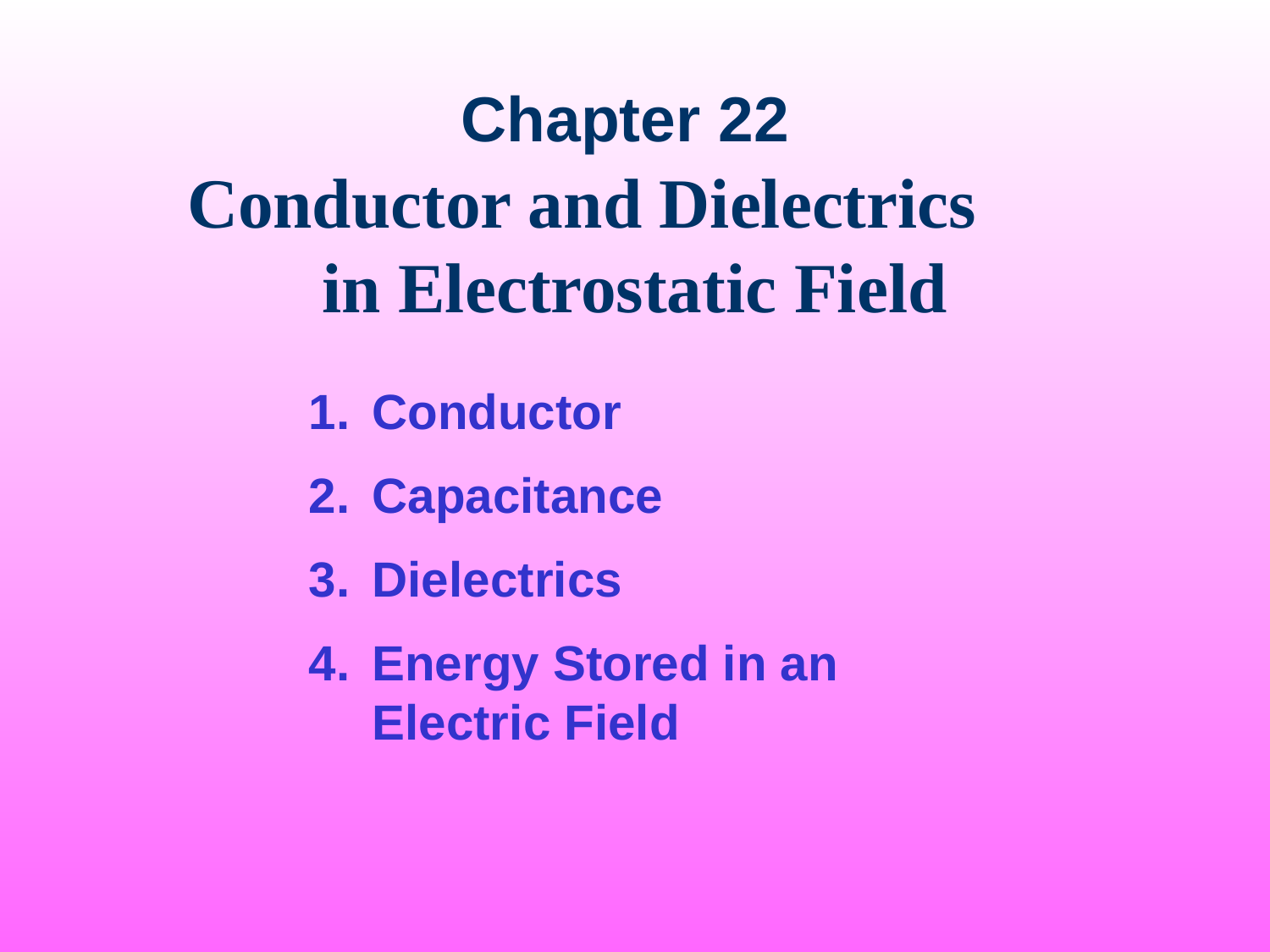

Chapter 22
Conductor and Dielectrics
in Electrostatic Field
Conductor
Capacitance
Dielectrics
Energy Stored in an Electric Field